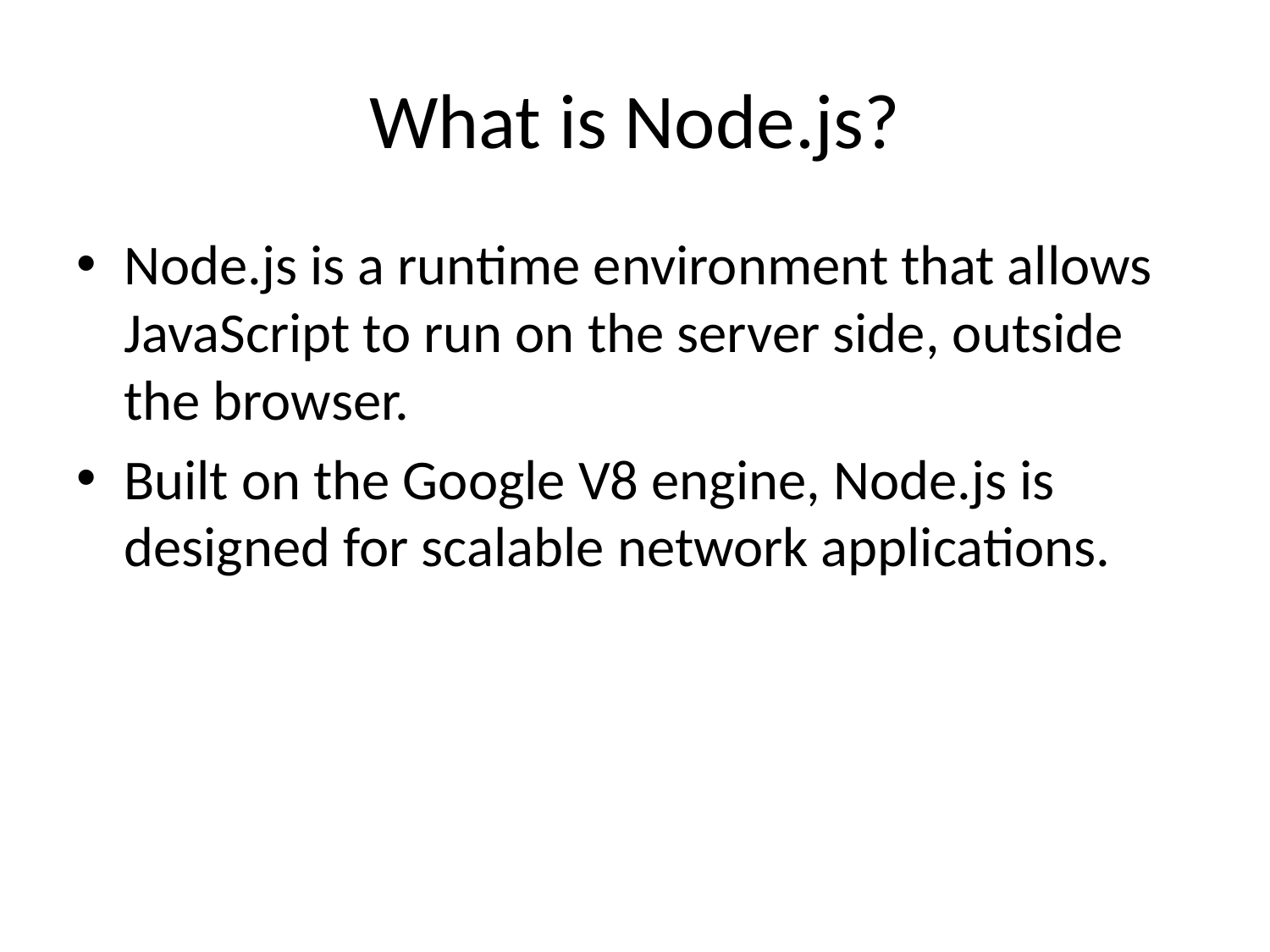

# What is Node.js?
Node.js is a runtime environment that allows JavaScript to run on the server side, outside the browser.
Built on the Google V8 engine, Node.js is designed for scalable network applications.